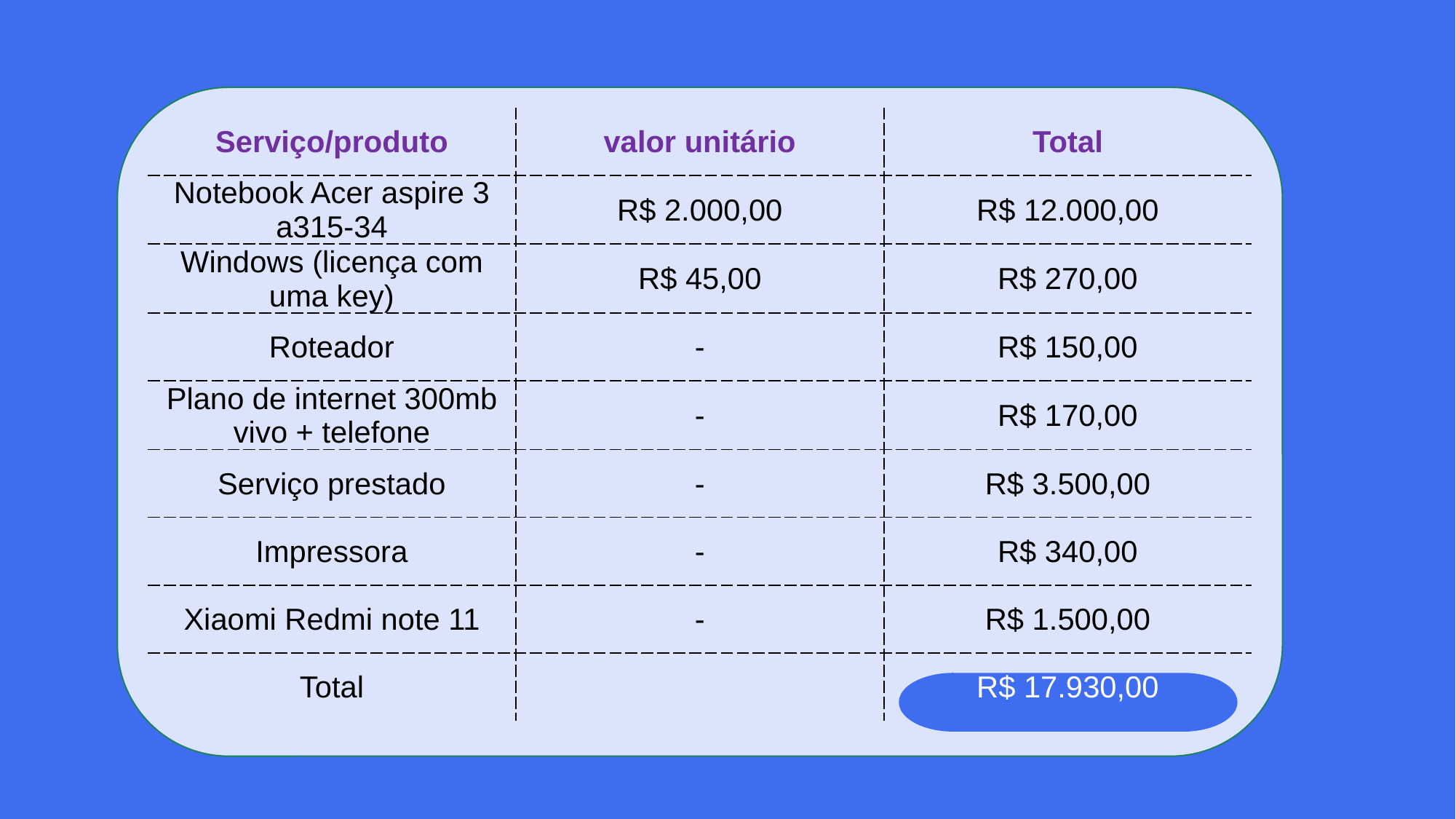

| Serviço/produto | valor unitário | Total |
| --- | --- | --- |
| Notebook Acer aspire 3 a315-34 | R$ 2.000,00 | R$ 12.000,00 |
| Windows (licença com uma key) | R$ 45,00 | R$ 270,00 |
| Roteador | - | R$ 150,00 |
| Plano de internet 300mb vivo + telefone | - | R$ 170,00 |
| Serviço prestado | - | R$ 3.500,00 |
| Impressora | - | R$ 340,00 |
| Xiaomi Redmi note 11 | - | R$ 1.500,00 |
| Total |  | R$ 17.930,00 |